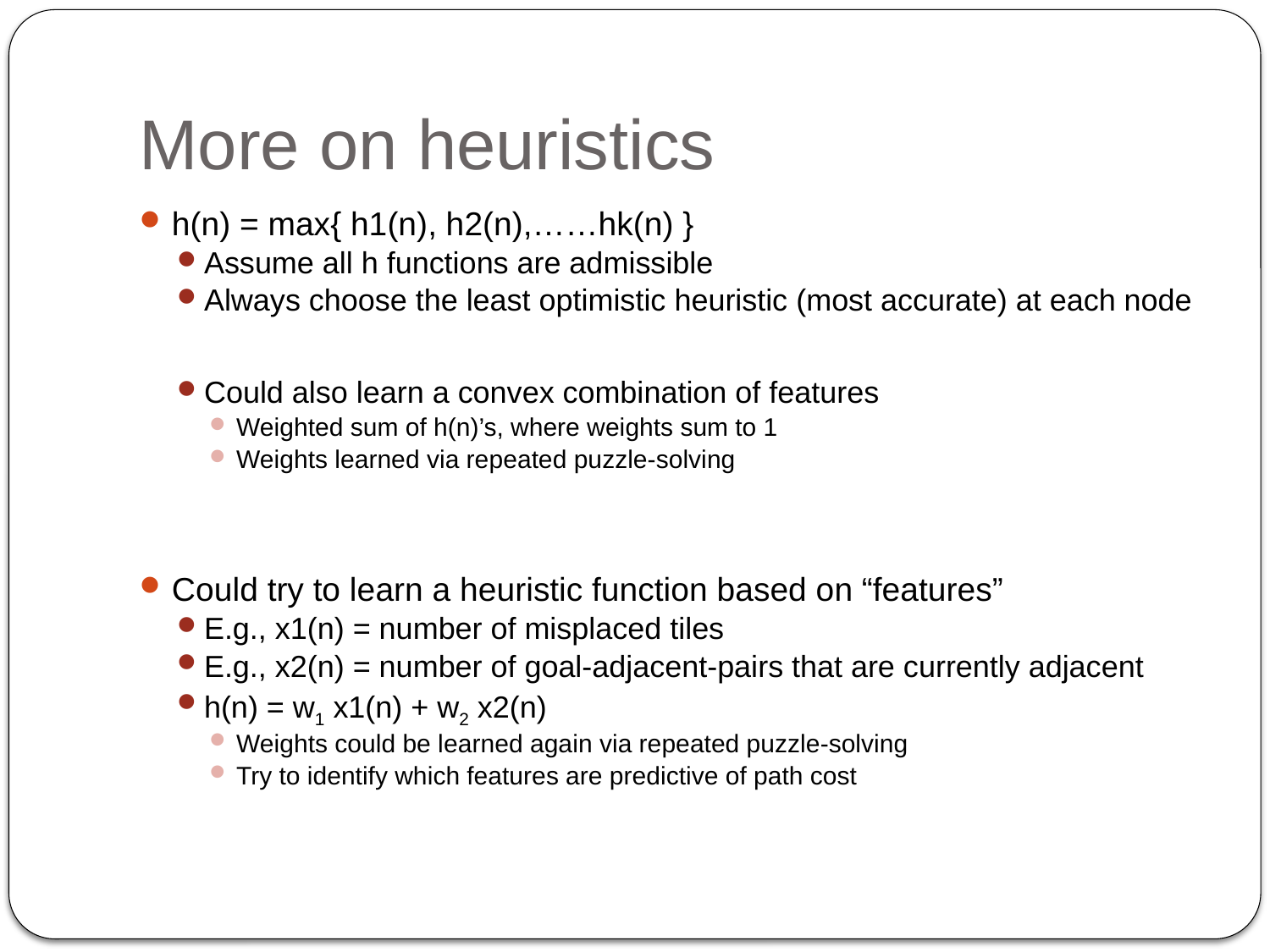

# More on heuristics
h(n) = max{ h1(n), h2(n),……hk(n) }
Assume all h functions are admissible
Always choose the least optimistic heuristic (most accurate) at each node

Could also learn a convex combination of features
Weighted sum of h(n)’s, where weights sum to 1
Weights learned via repeated puzzle-solving

Could try to learn a heuristic function based on “features”
E.g., x1(n) = number of misplaced tiles
E.g., x2(n) = number of goal-adjacent-pairs that are currently adjacent
h(n) = w1 x1(n) + w2 x2(n)
Weights could be learned again via repeated puzzle-solving
Try to identify which features are predictive of path cost